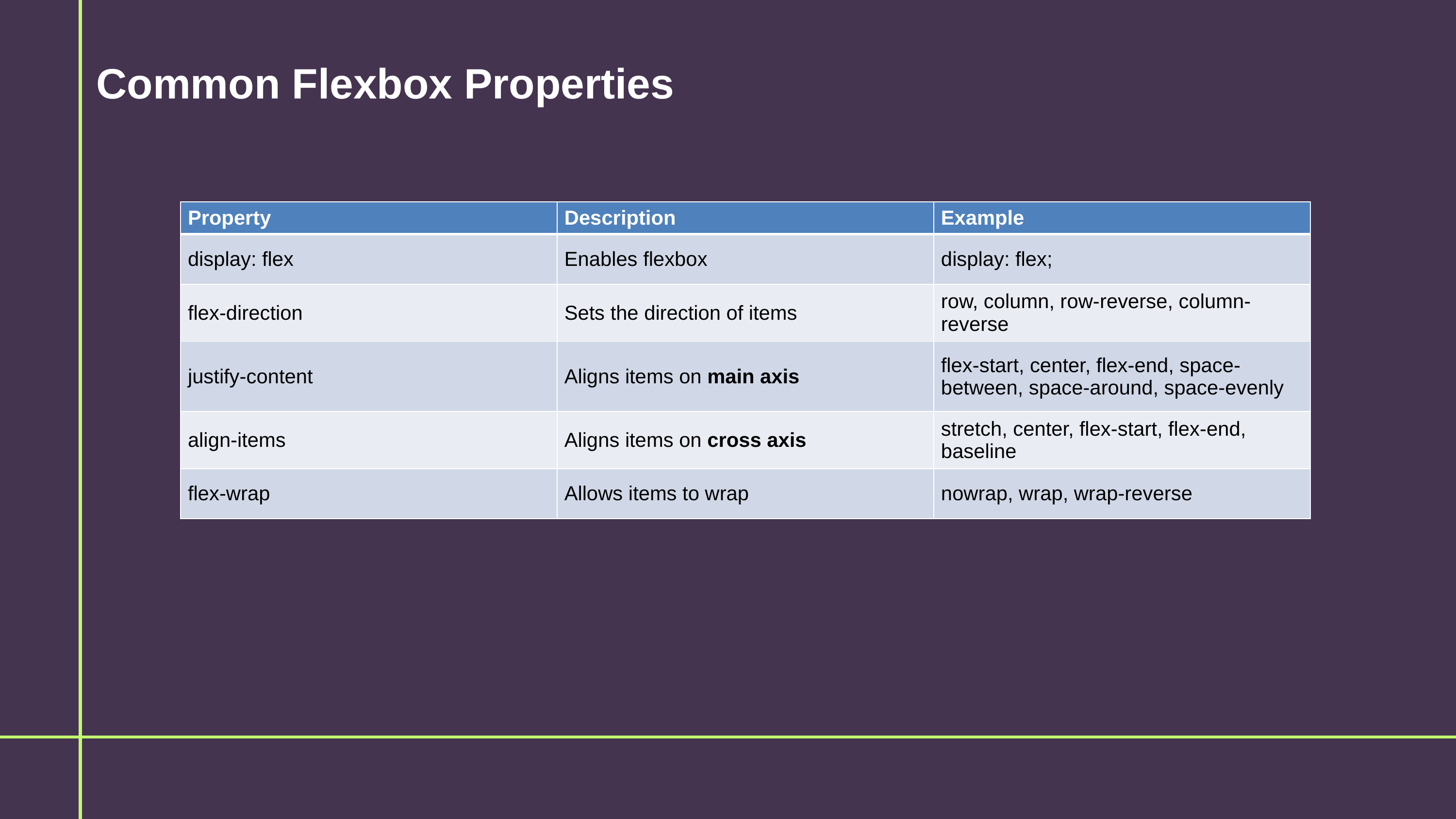

Common Flexbox Properties
| Property | Description | Example |
| --- | --- | --- |
| display: flex | Enables flexbox | display: flex; |
| flex-direction | Sets the direction of items | row, column, row-reverse, column-reverse |
| justify-content | Aligns items on main axis | flex-start, center, flex-end, space-between, space-around, space-evenly |
| align-items | Aligns items on cross axis | stretch, center, flex-start, flex-end, baseline |
| flex-wrap | Allows items to wrap | nowrap, wrap, wrap-reverse |